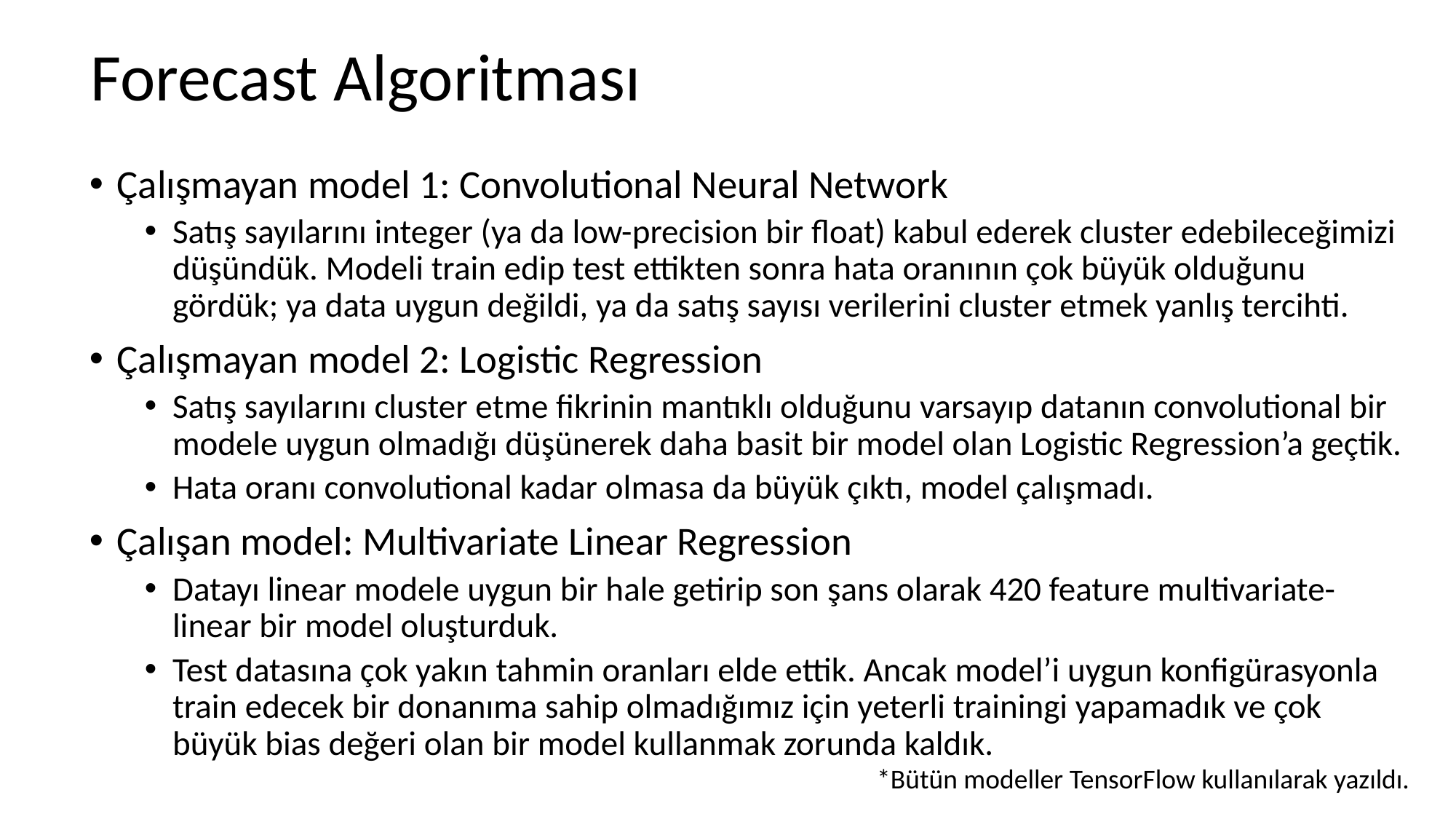

# Forecast Algoritması
Çalışmayan model 1: Convolutional Neural Network
Satış sayılarını integer (ya da low-precision bir float) kabul ederek cluster edebileceğimizi düşündük. Modeli train edip test ettikten sonra hata oranının çok büyük olduğunu gördük; ya data uygun değildi, ya da satış sayısı verilerini cluster etmek yanlış tercihti.
Çalışmayan model 2: Logistic Regression
Satış sayılarını cluster etme fikrinin mantıklı olduğunu varsayıp datanın convolutional bir modele uygun olmadığı düşünerek daha basit bir model olan Logistic Regression’a geçtik.
Hata oranı convolutional kadar olmasa da büyük çıktı, model çalışmadı.
Çalışan model: Multivariate Linear Regression
Datayı linear modele uygun bir hale getirip son şans olarak 420 feature multivariate-linear bir model oluşturduk.
Test datasına çok yakın tahmin oranları elde ettik. Ancak model’i uygun konfigürasyonla train edecek bir donanıma sahip olmadığımız için yeterli trainingi yapamadık ve çok büyük bias değeri olan bir model kullanmak zorunda kaldık.
*Bütün modeller TensorFlow kullanılarak yazıldı.